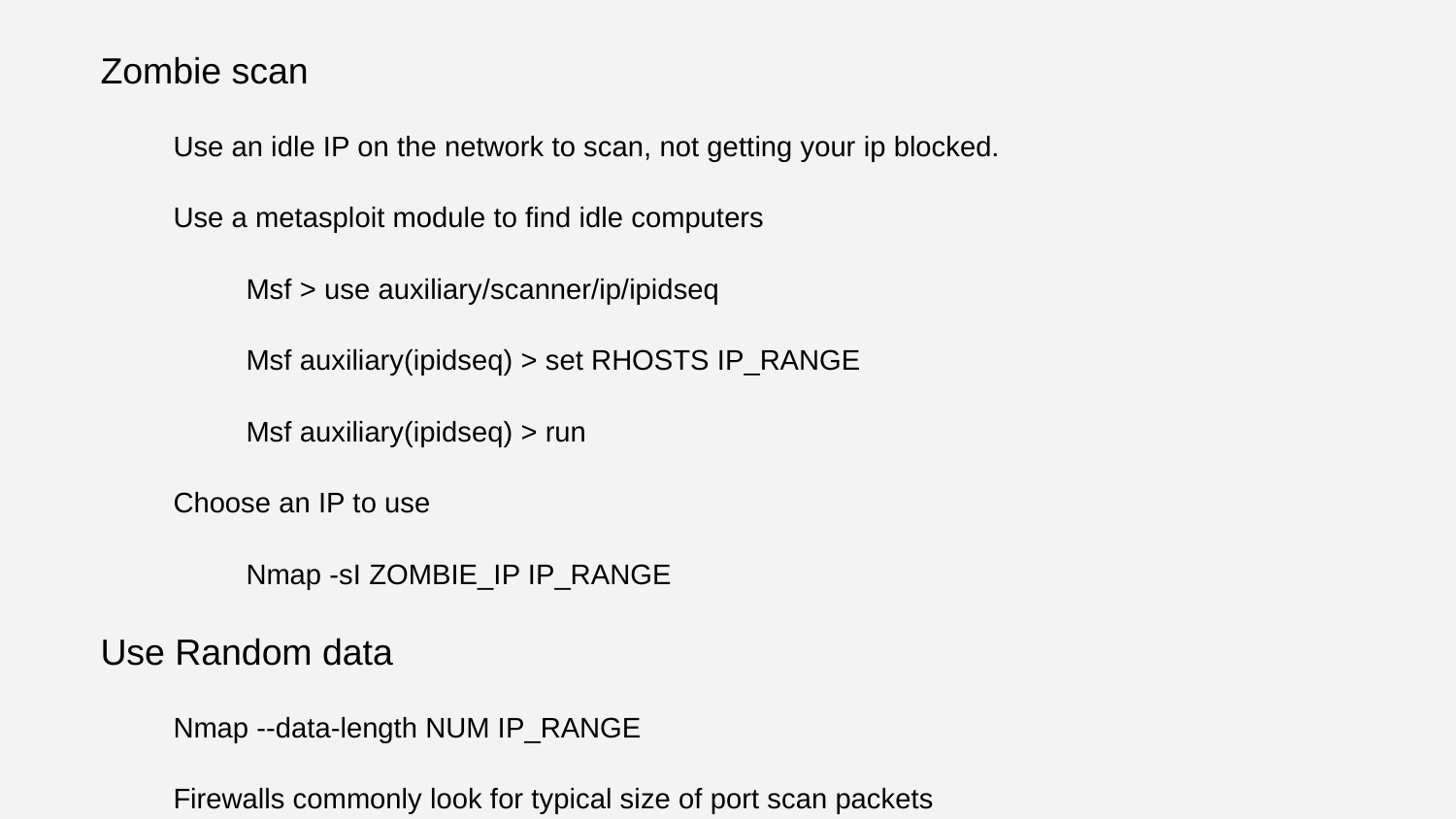

Zombie scan
Use an idle IP on the network to scan, not getting your ip blocked.
Use a metasploit module to find idle computers
Msf > use auxiliary/scanner/ip/ipidseq
Msf auxiliary(ipidseq) > set RHOSTS IP_RANGE
Msf auxiliary(ipidseq) > run
Choose an IP to use
Nmap -sI ZOMBIE_IP IP_RANGE
Use Random data
Nmap --data-length NUM IP_RANGE
Firewalls commonly look for typical size of port scan packets